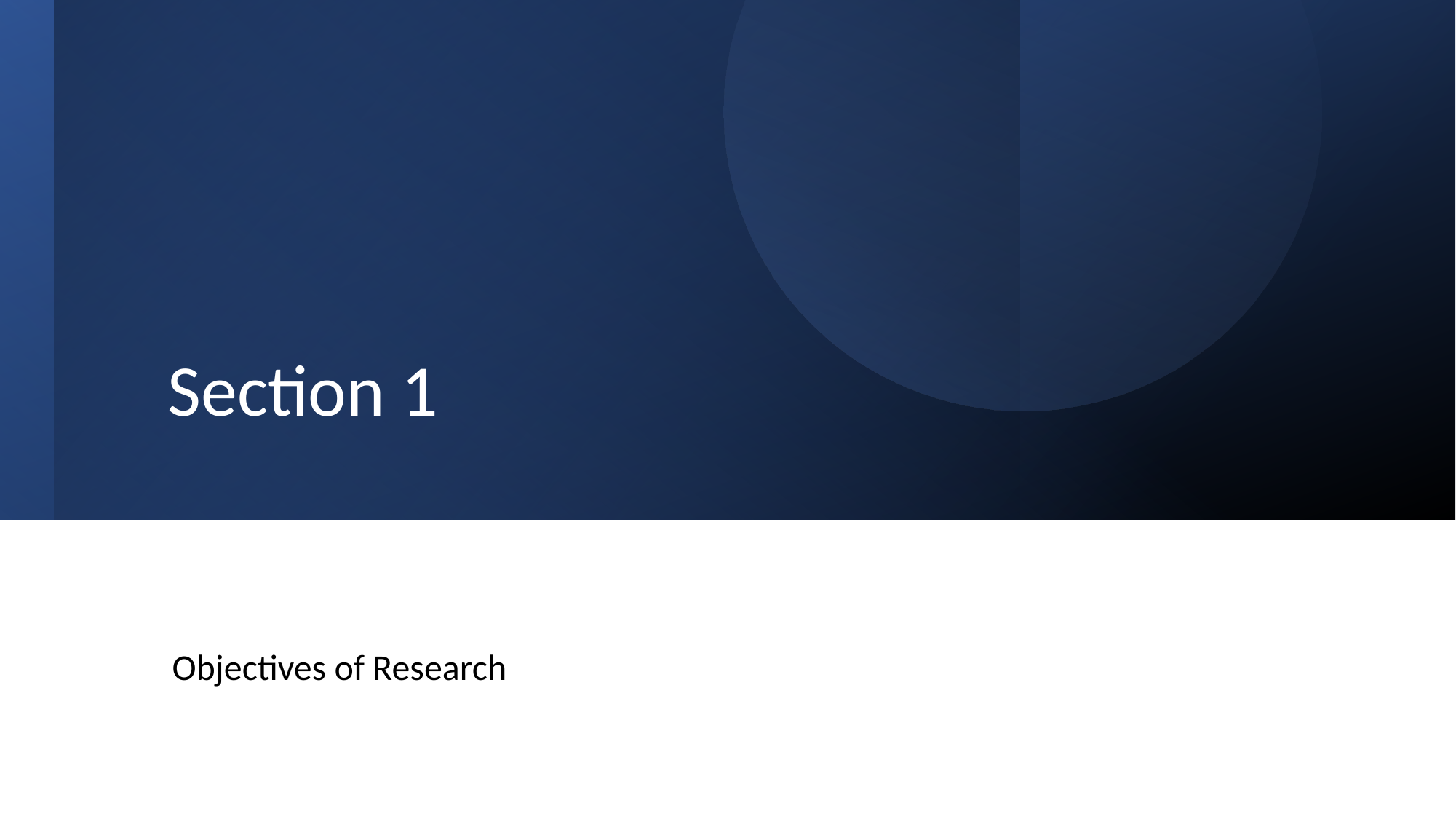

# Section 1
Objectives of Research
2